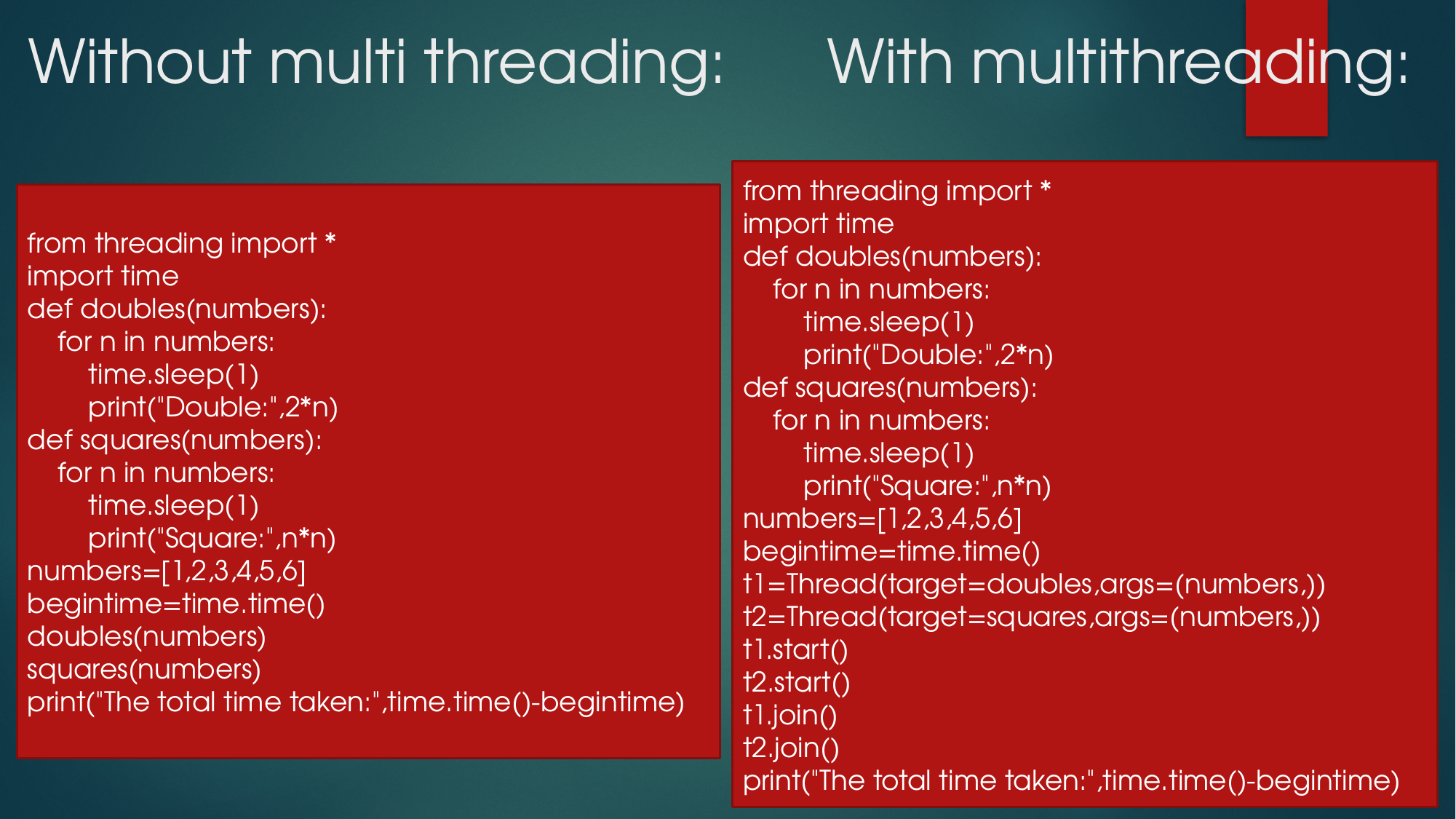

# Without multi threading:      With multithreading:
from threading import *
import time
def doubles(numbers):
    for n in numbers:
        time.sleep(1)
        print("Double:",2*n)
def squares(numbers):
    for n in numbers:
        time.sleep(1)
        print("Square:",n*n)
numbers=[1,2,3,4,5,6]
begintime=time.time()
t1=Thread(target=doubles,args=(numbers,))
t2=Thread(target=squares,args=(numbers,))
t1.start()
t2.start()
t1.join()
t2.join()
print("The total time taken:",time.time()-begintime)
from threading import *
import time
def doubles(numbers):
    for n in numbers:
        time.sleep(1)
        print("Double:",2*n)
def squares(numbers):
    for n in numbers:
        time.sleep(1)
        print("Square:",n*n)
numbers=[1,2,3,4,5,6]
begintime=time.time()
doubles(numbers)
squares(numbers)
print("The total time taken:",time.time()-begintime)